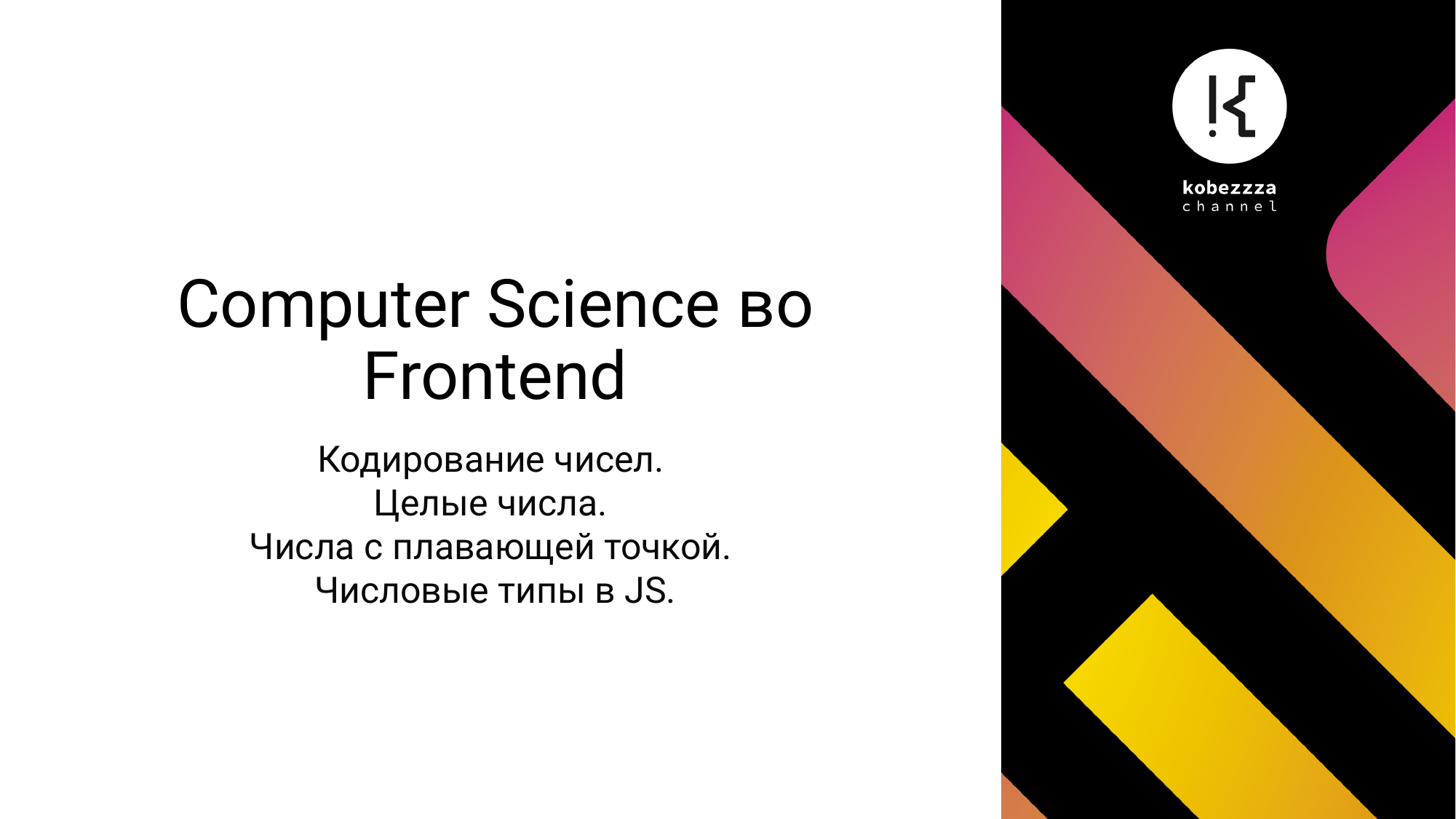

# Computer Science во Frontend
Кодирование чисел.
Целые числа.
Числа с плавающей точкой.
Числовые типы в JS.